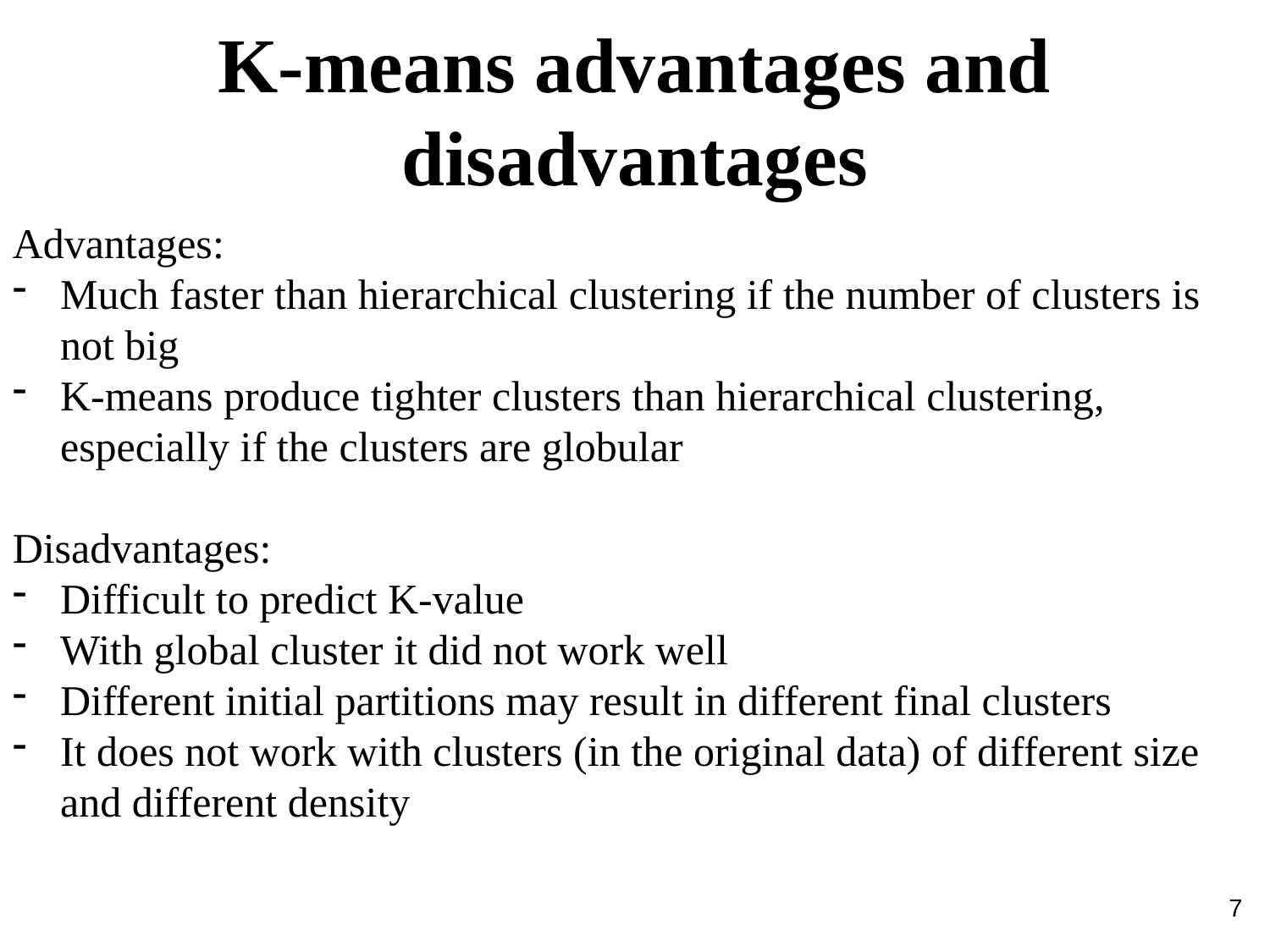

K-means advantages and disadvantages
Advantages:
Much faster than hierarchical clustering if the number of clusters is not big
K-means produce tighter clusters than hierarchical clustering, especially if the clusters are globular

Disadvantages:
Difficult to predict K-value
With global cluster it did not work well
Different initial partitions may result in different final clusters
It does not work with clusters (in the original data) of different size and different density
7